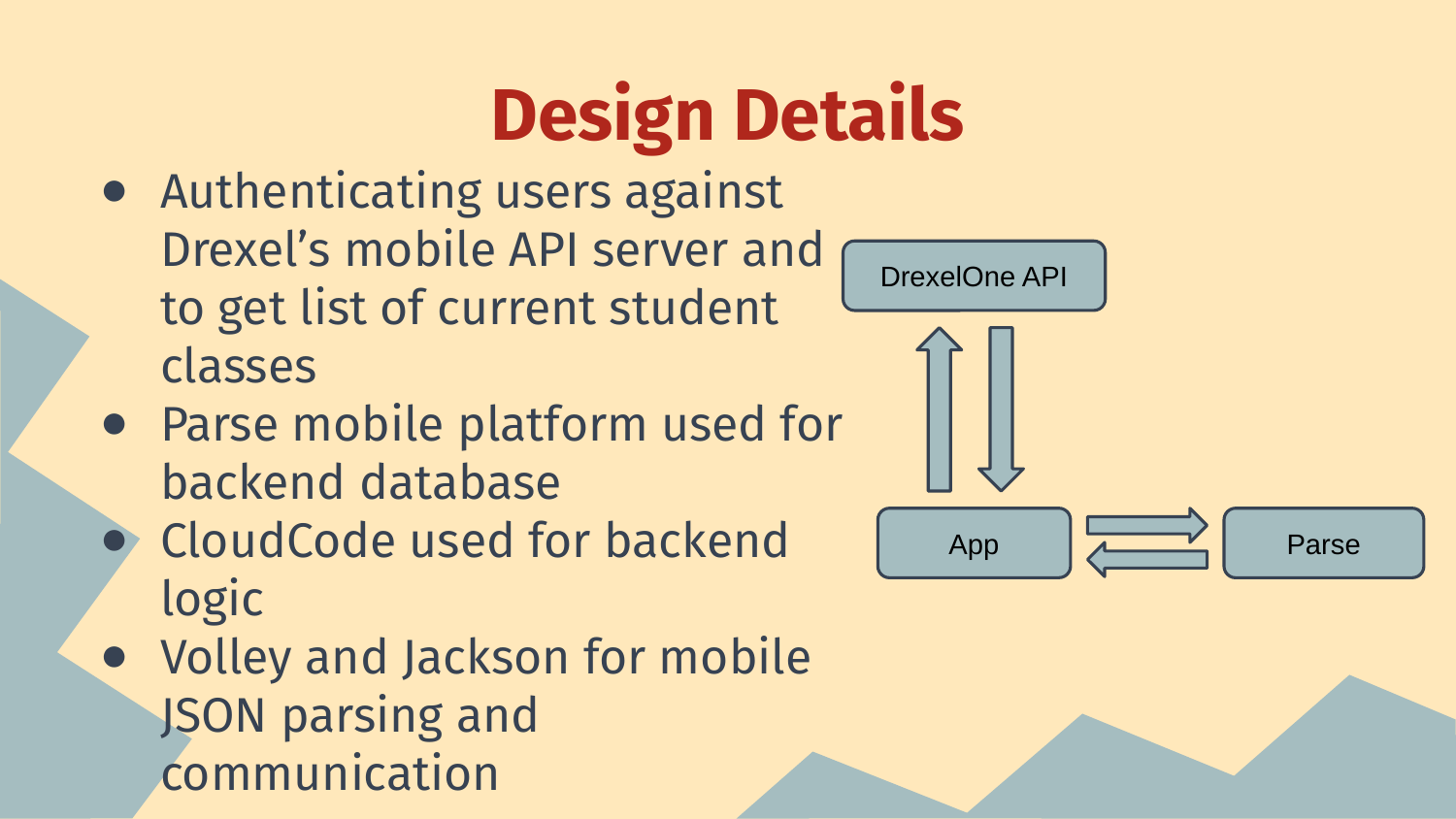

# Design Details
Authenticating users against Drexel’s mobile API server and to get list of current student classes
Parse mobile platform used for backend database
CloudCode used for backend logic
Volley and Jackson for mobile JSON parsing and communication

DrexelOne API

App

Parse